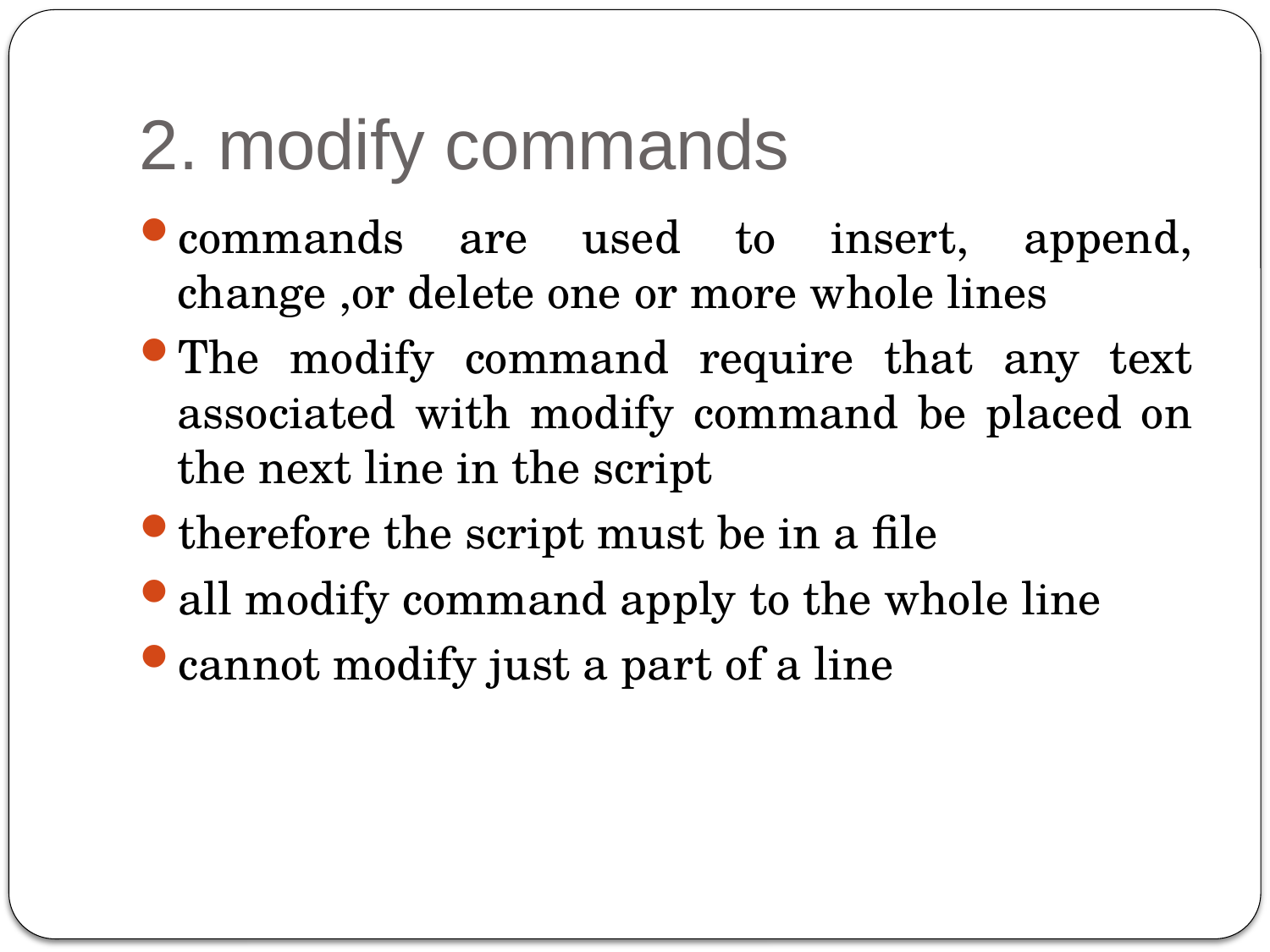

# 2. modify commands
commands are used to insert, append, change ,or delete one or more whole lines
The modify command require that any text associated with modify command be placed on the next line in the script
therefore the script must be in a file
all modify command apply to the whole line
cannot modify just a part of a line